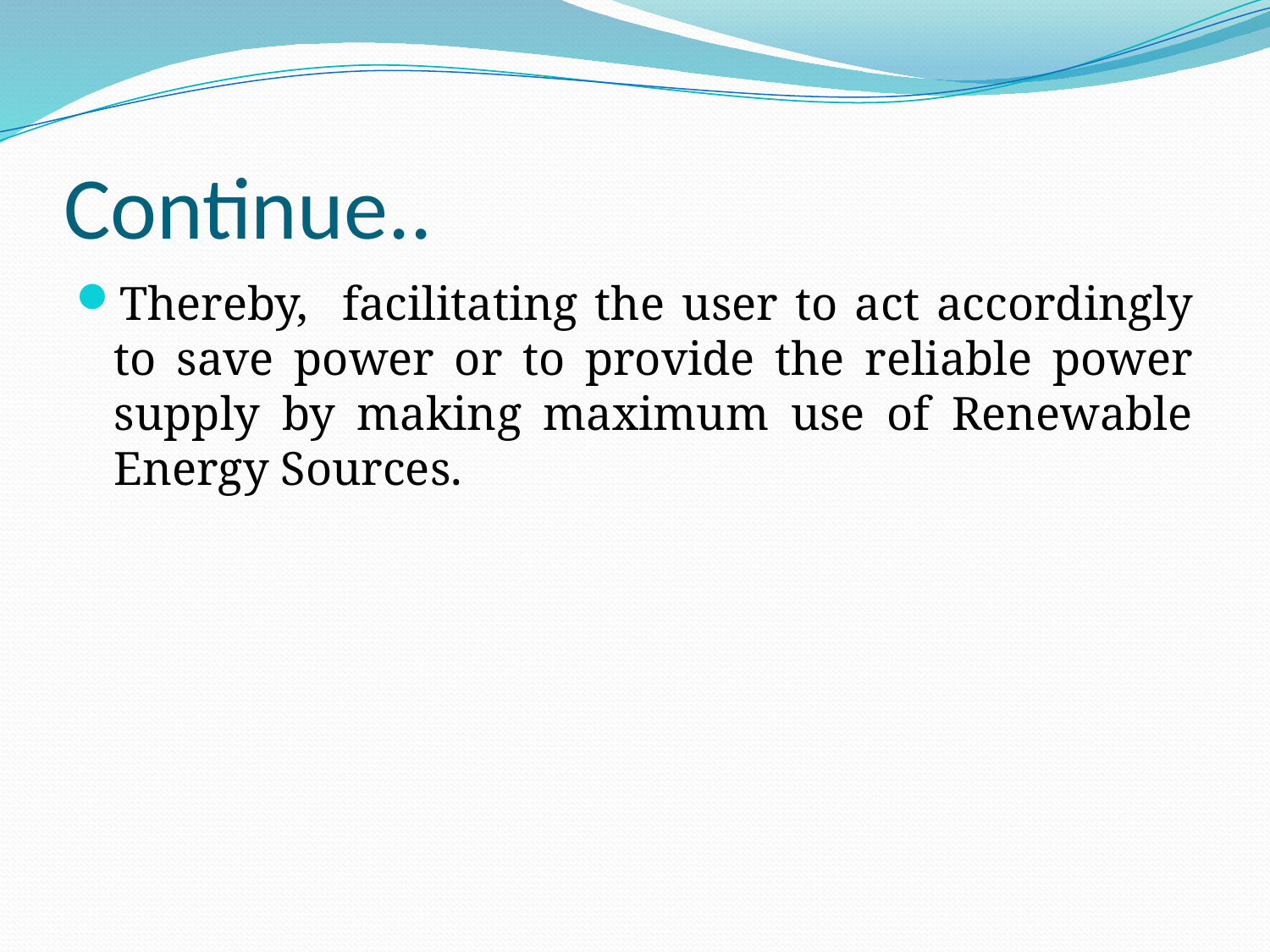

# Continue..
Thereby,  facilitating the user to act accordingly to save power or to provide the reliable power supply by making maximum use of Renewable Energy Sources.